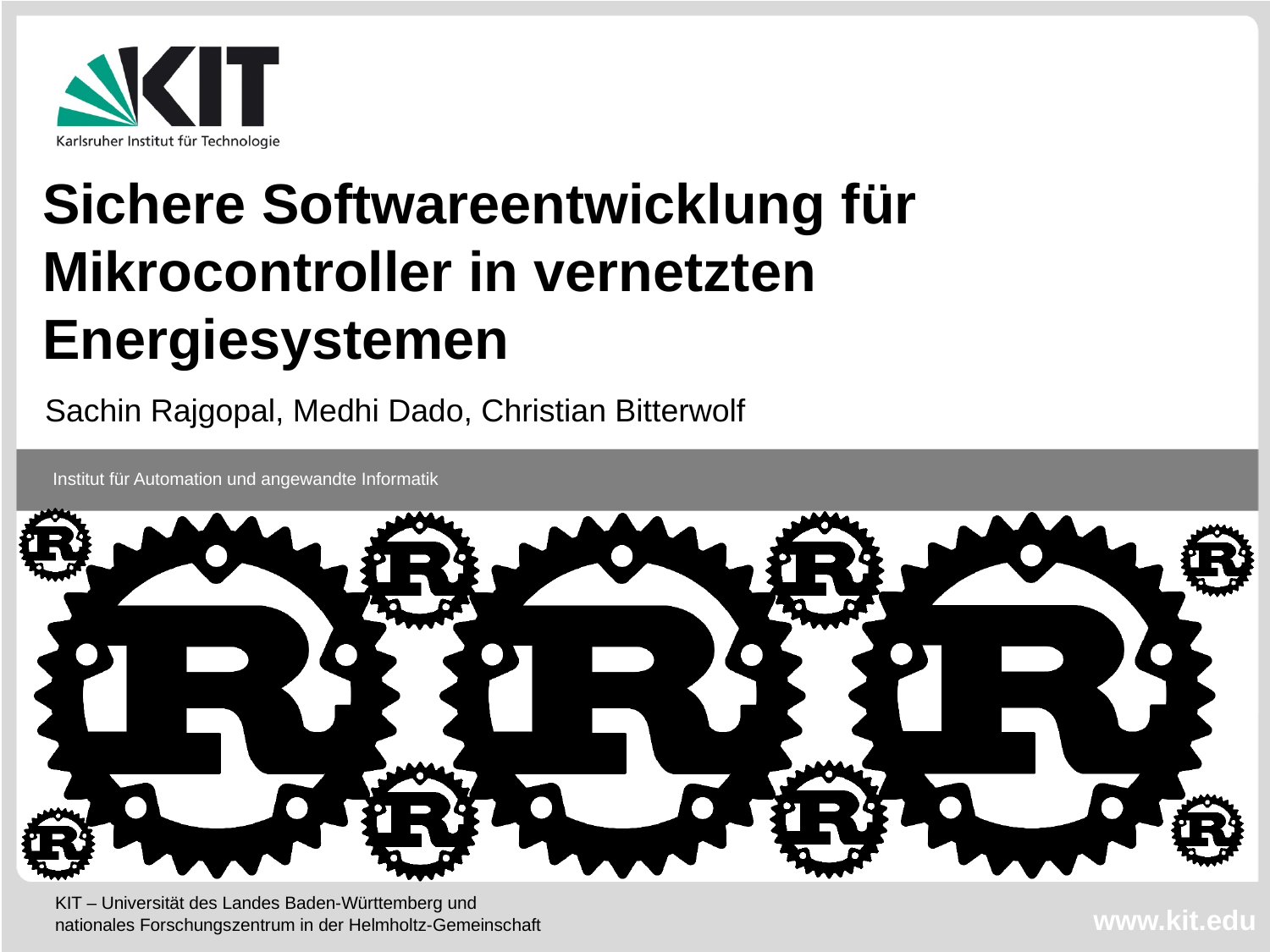

Sichere Softwareentwicklung für Mikrocontroller in vernetzten Energiesystemen
Sachin Rajgopal, Medhi Dado, Christian Bitterwolf